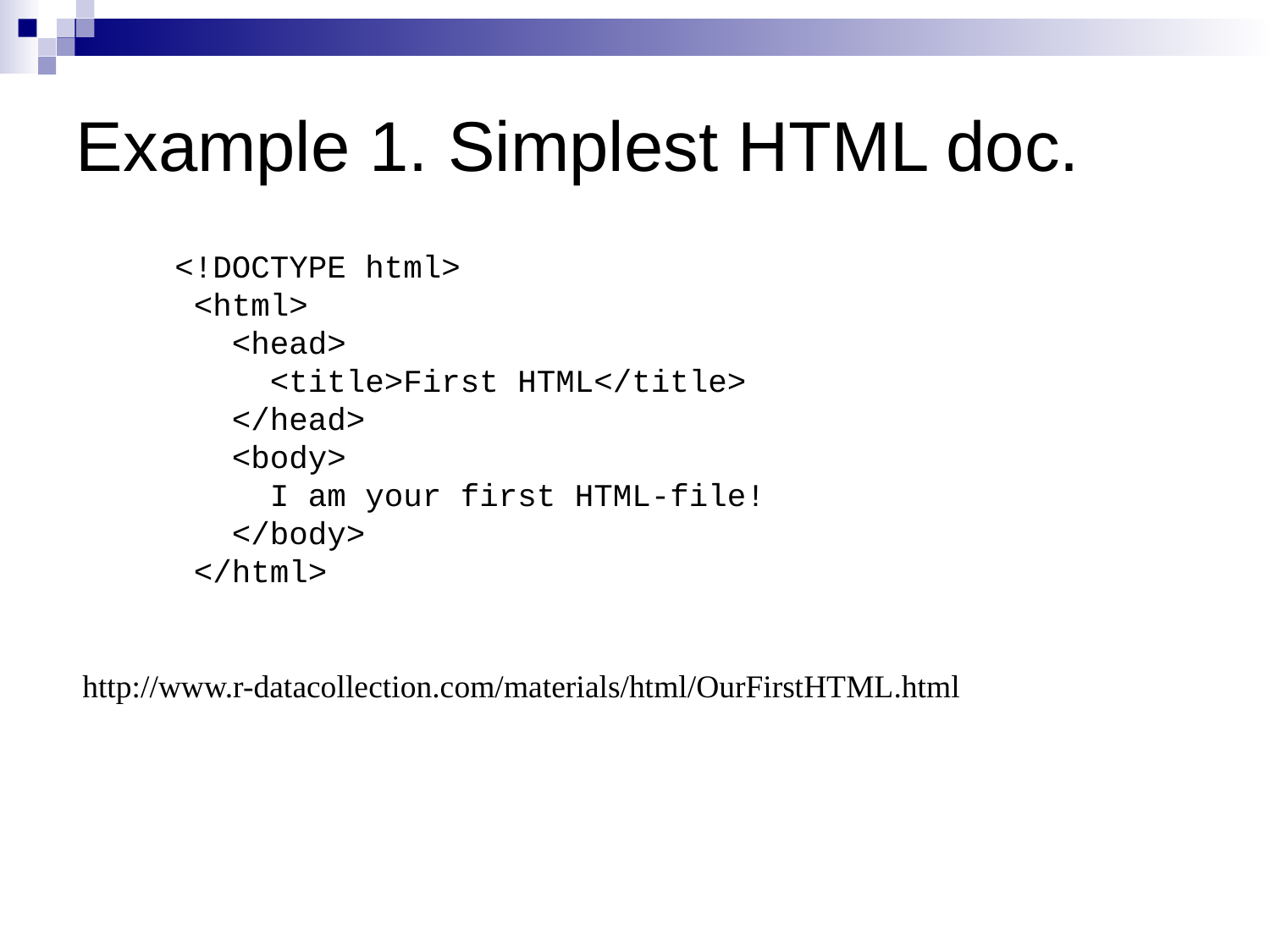

Example 1. Simplest HTML doc.
<!DOCTYPE html>
 <html>
   <head>
     <title>First HTML</title>
   </head>
   <body>
     I am your first HTML-file!
   </body>
 </html>

http://www.r-datacollection.com/materials/html/OurFirstHTML.html